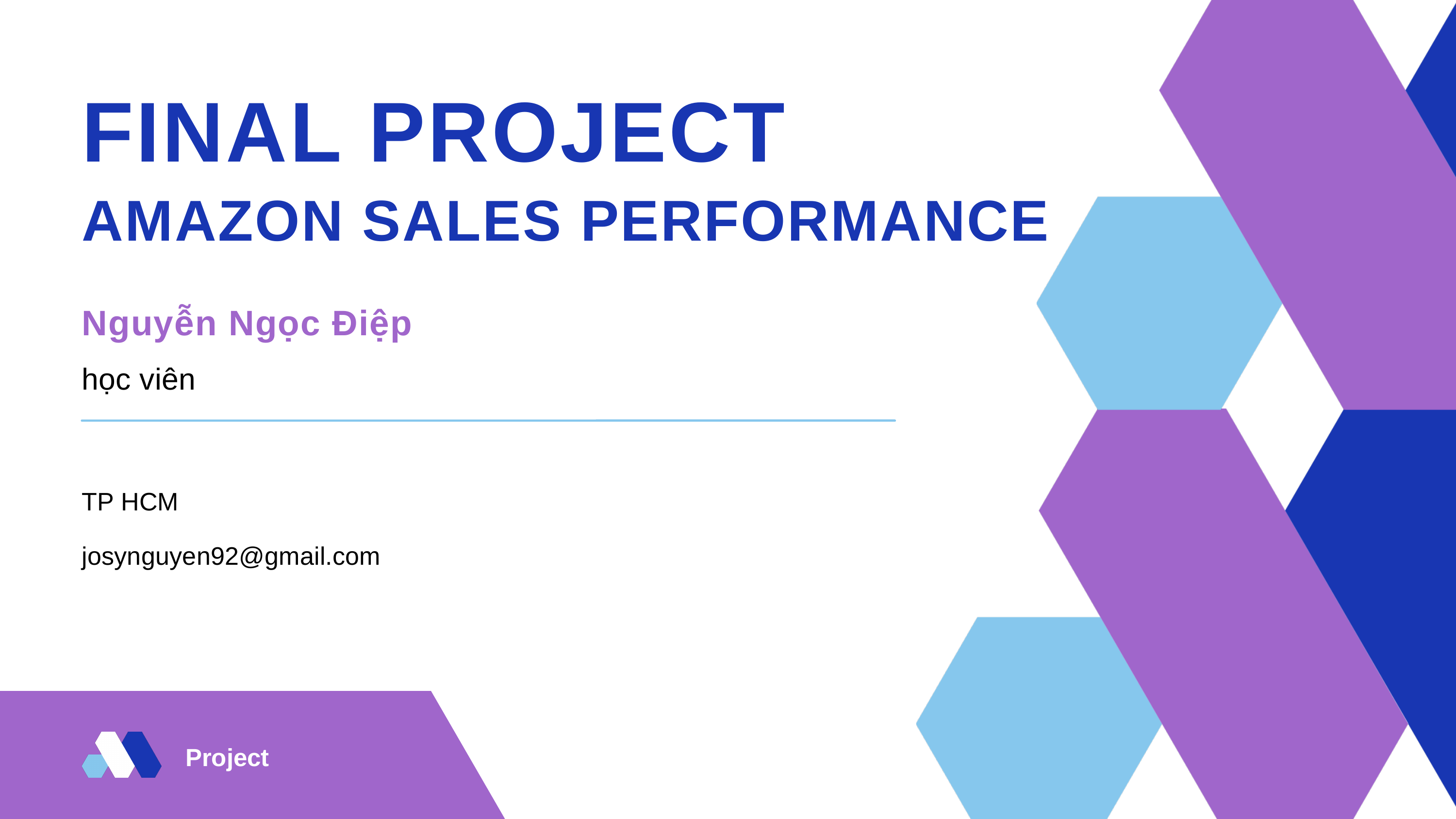

FINAL PROJECT
AMAZON SALES PERFORMANCE
Nguyễn Ngọc Điệp
học viên

TP HCM
josynguyen92@gmail.com

Project